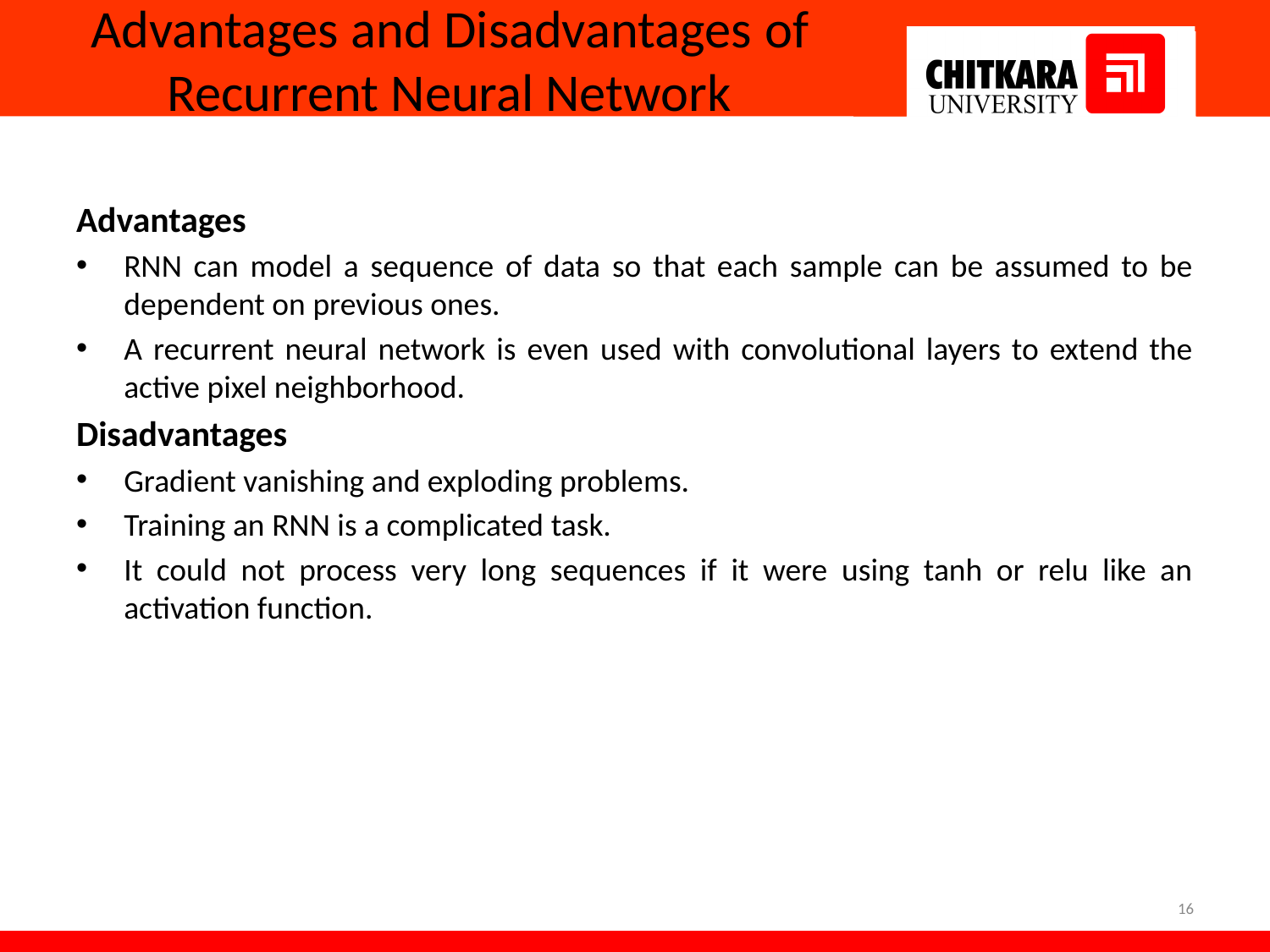

# Advantages and Disadvantages of Recurrent Neural Network
Advantages
RNN can model a sequence of data so that each sample can be assumed to be dependent on previous ones.
A recurrent neural network is even used with convolutional layers to extend the active pixel neighborhood.
Disadvantages
Gradient vanishing and exploding problems.
Training an RNN is a complicated task.
It could not process very long sequences if it were using tanh or relu like an activation function.
16